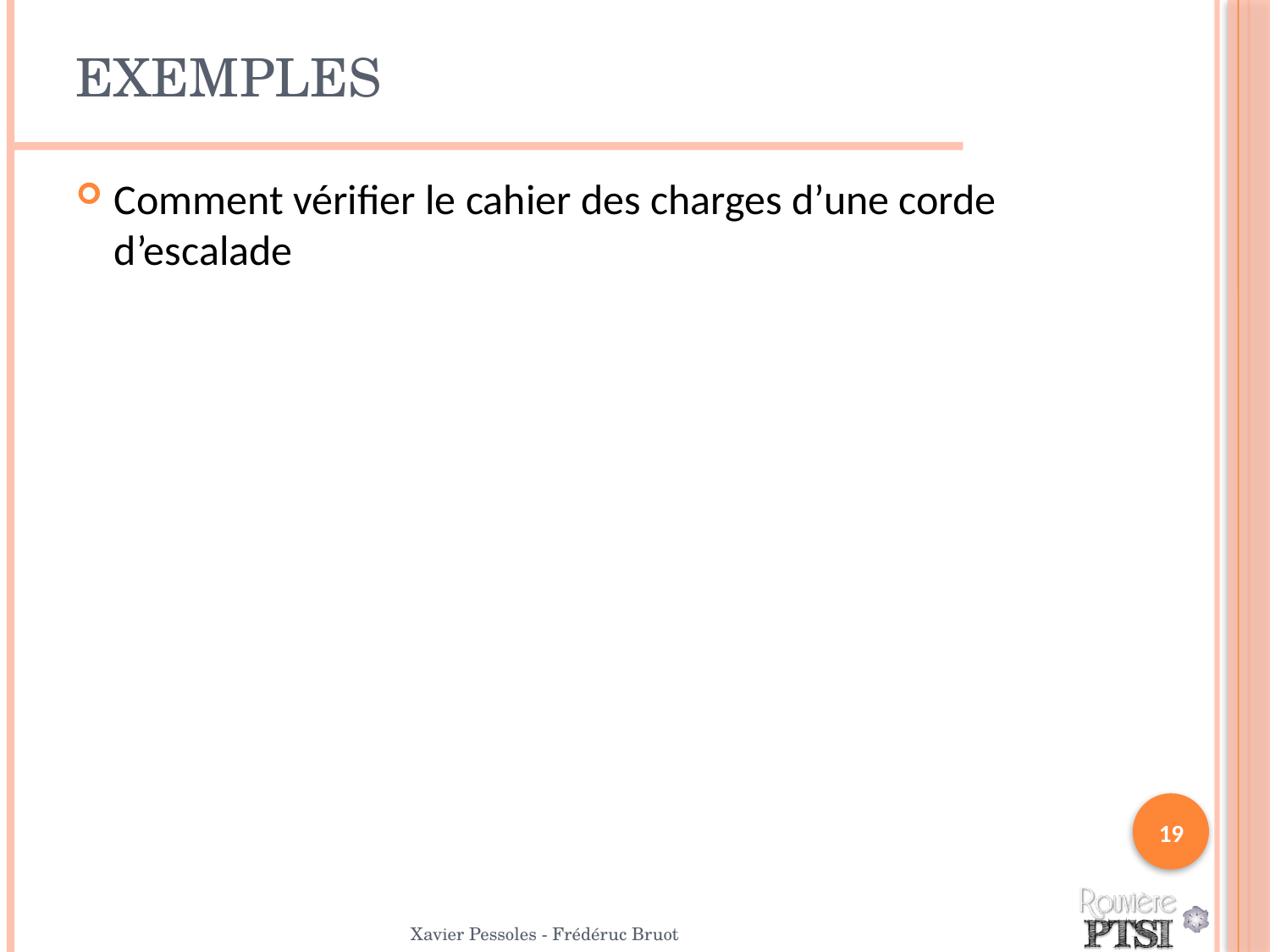

# Exemples
Comment vérifier le cahier des charges d’une corde d’escalade
19
Xavier Pessoles - Frédéruc Bruot